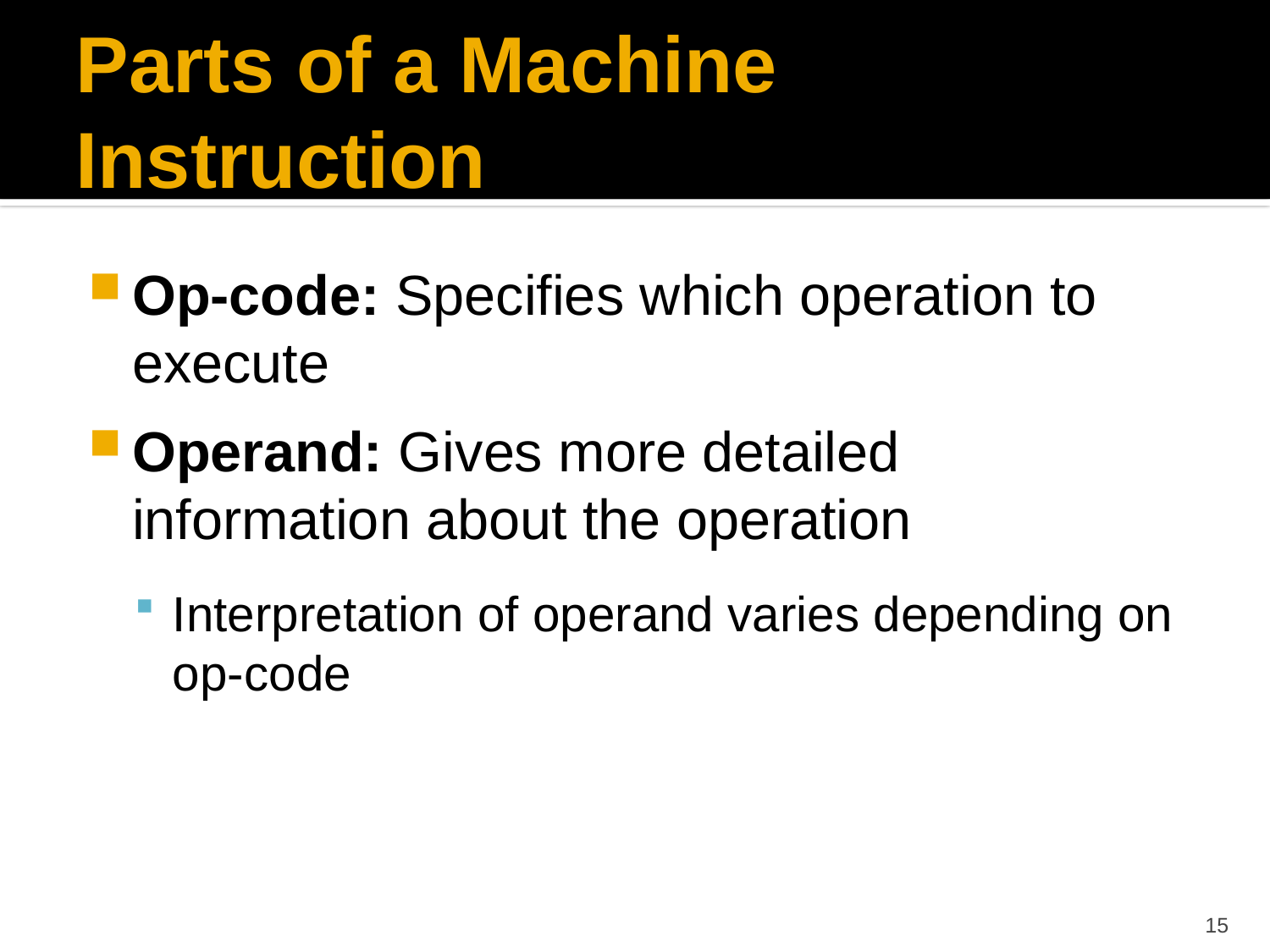

Parts of a Machine Instruction
Op-code: Specifies which operation to execute
Operand: Gives more detailed information about the operation
Interpretation of operand varies depending on op-code
15